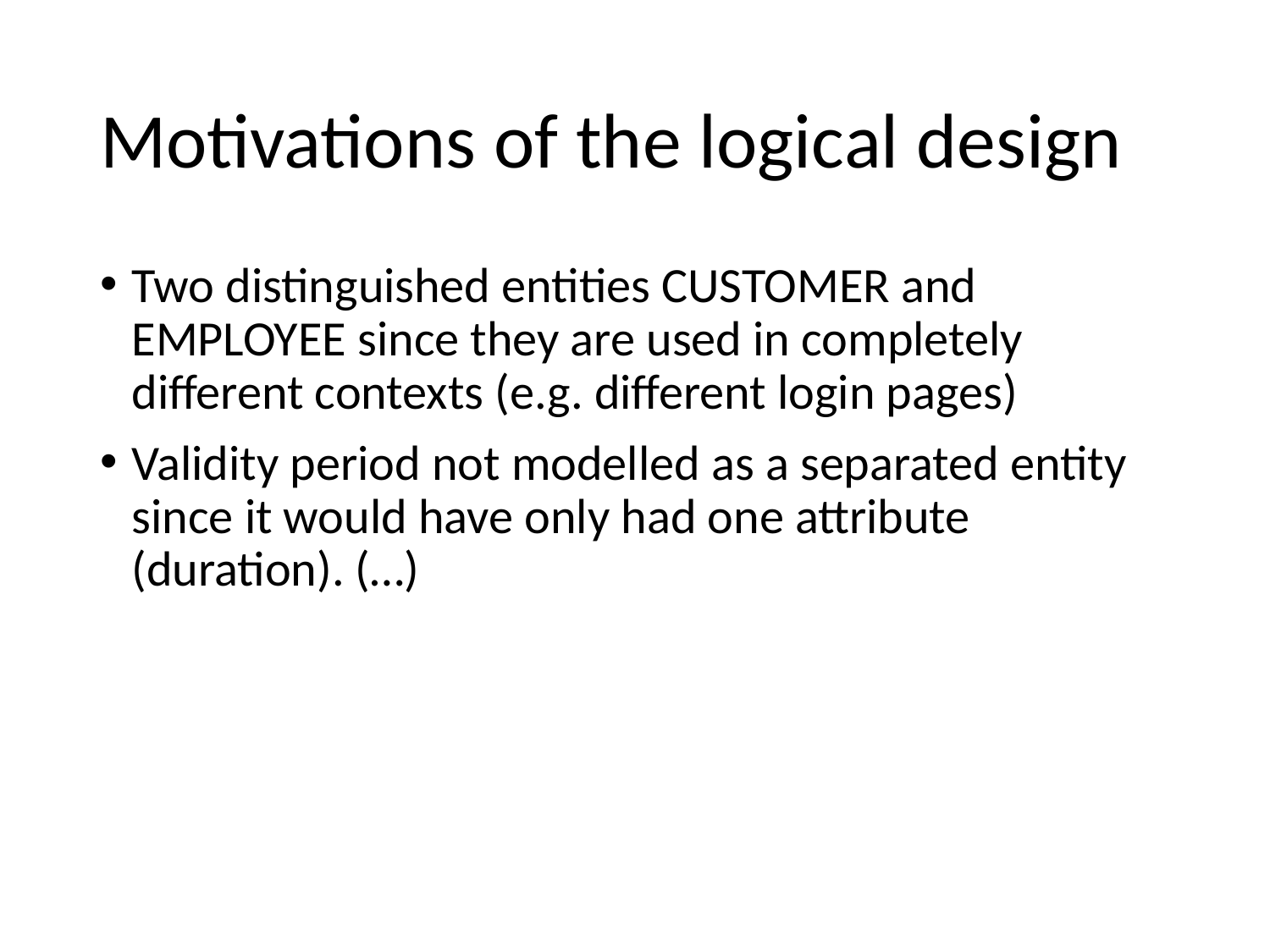

# Motivations of the logical design
Two distinguished entities CUSTOMER and EMPLOYEE since they are used in completely different contexts (e.g. different login pages)
Validity period not modelled as a separated entity since it would have only had one attribute (duration). (…)